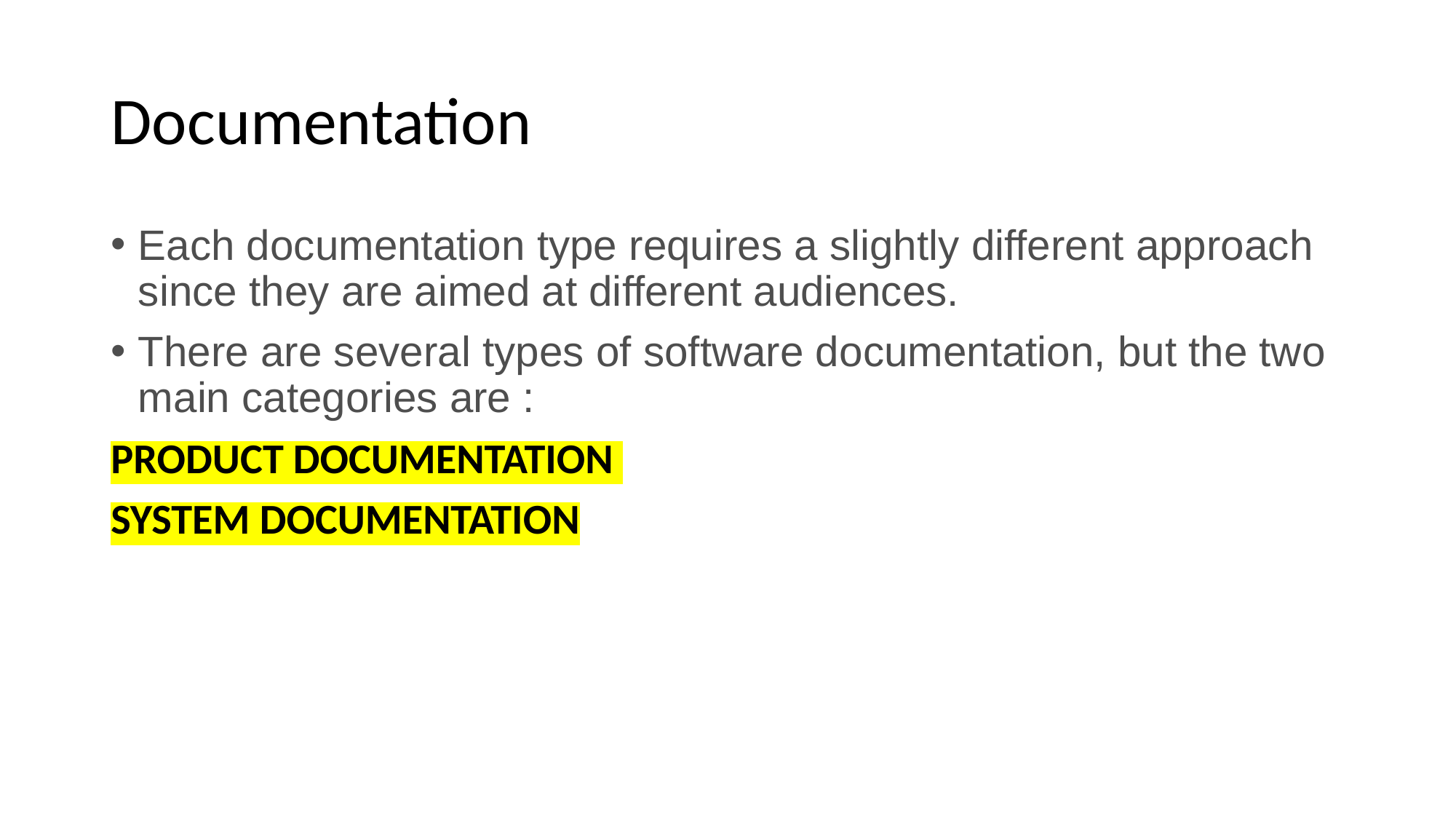

# Documentation
Each documentation type requires a slightly different approach since they are aimed at different audiences.
There are several types of software documentation, but the two main categories are :
PRODUCT DOCUMENTATION
SYSTEM DOCUMENTATION